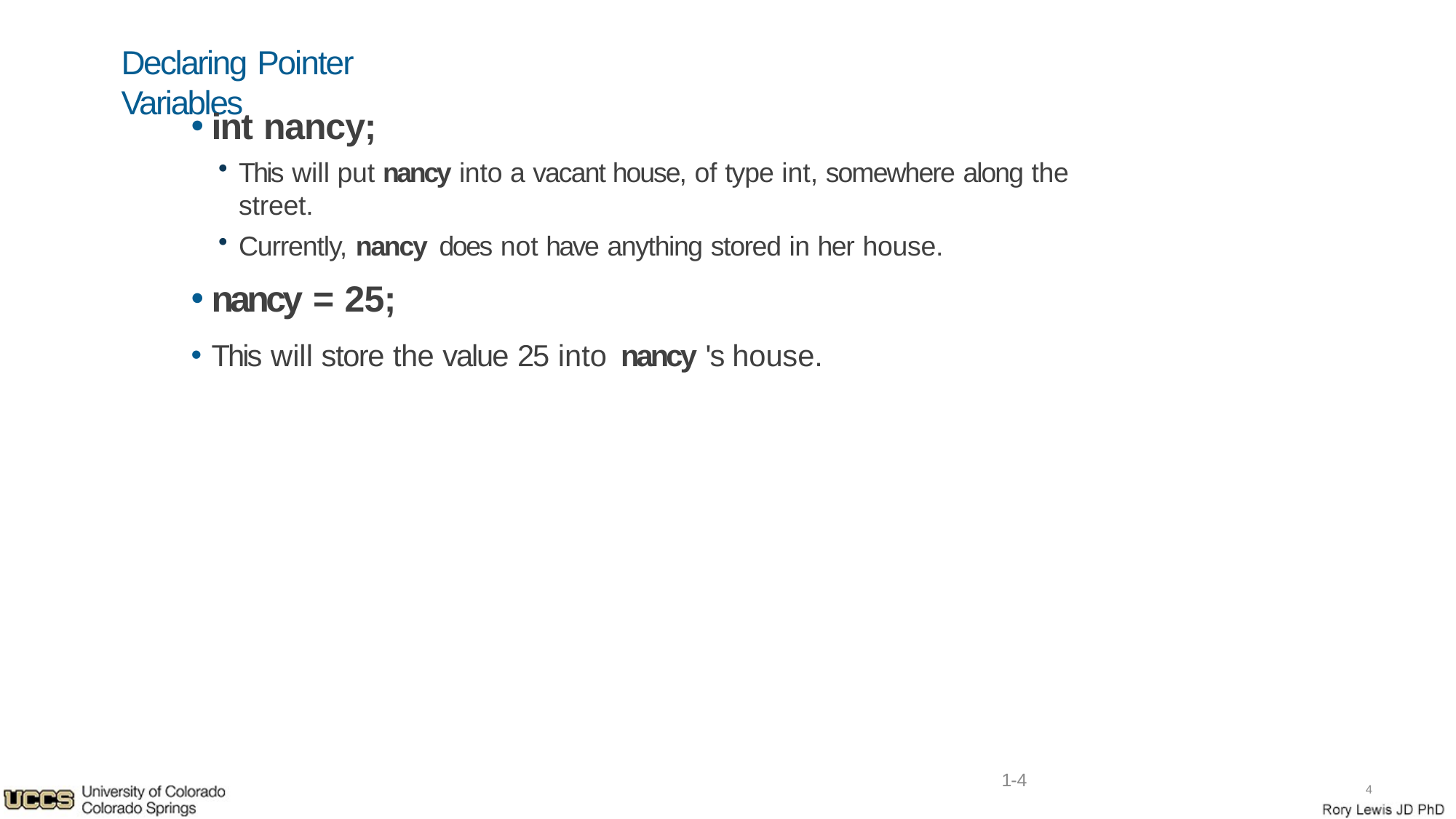

# Declaring Pointer Variables
int nancy;
This will put nancy into a vacant house, of type int, somewhere along the street.
Currently, nancy does not have anything stored in her house.
nancy = 25;
This will store the value 25 into nancy 's house.
1-4
4